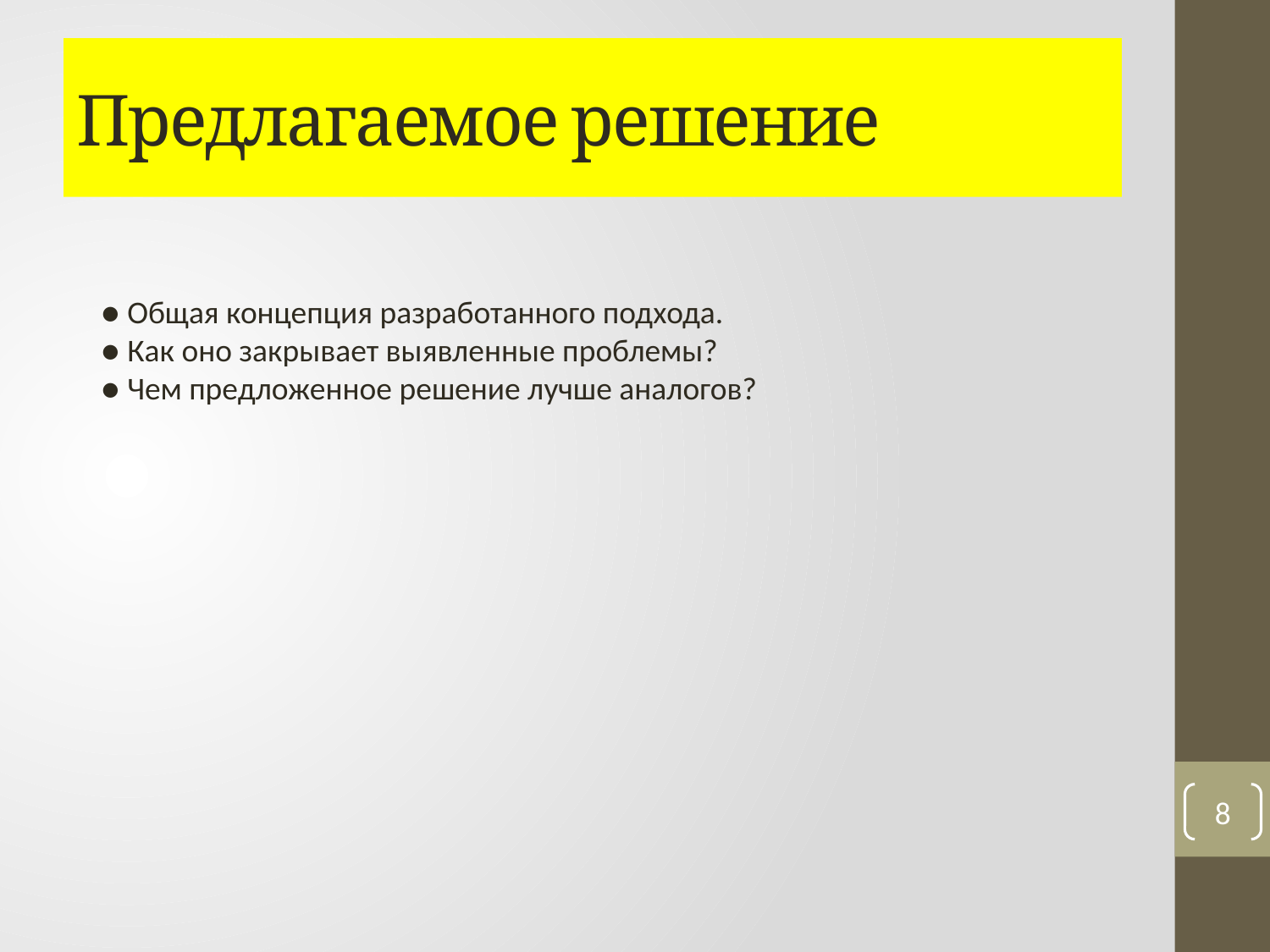

# Предлагаемое решение
● Общая концепция разработанного подхода.
● Как оно закрывает выявленные проблемы?
● Чем предложенное решение лучше аналогов?
8